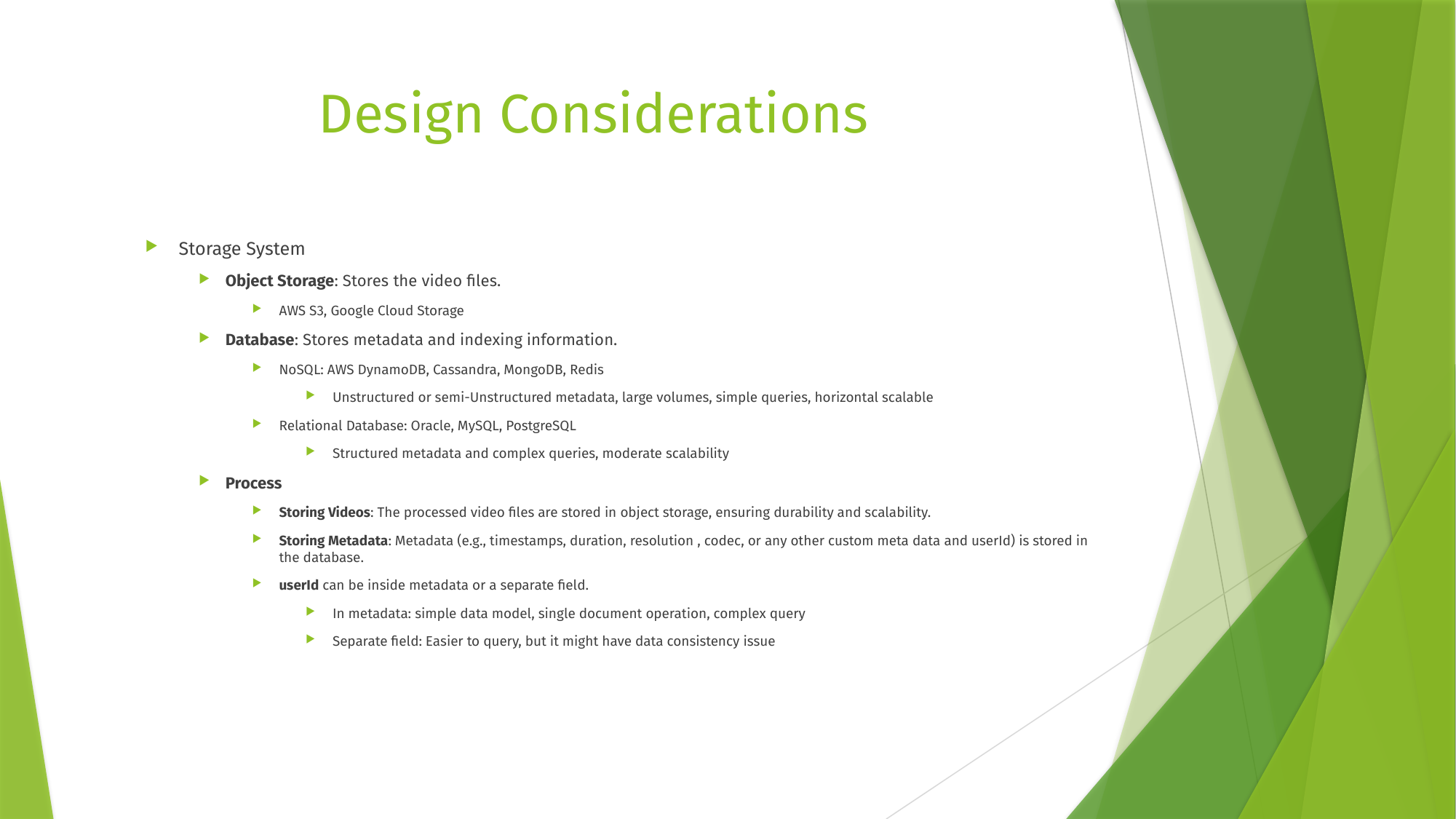

# Design Considerations

Storage System
Object Storage: Stores the video files.
AWS S3, Google Cloud Storage
Database: Stores metadata and indexing information.
NoSQL: AWS DynamoDB, Cassandra, MongoDB, Redis
Unstructured or semi-Unstructured metadata, large volumes, simple queries, horizontal scalable
Relational Database: Oracle, MySQL, PostgreSQL
Structured metadata and complex queries, moderate scalability
Process
Storing Videos: The processed video files are stored in object storage, ensuring durability and scalability.
Storing Metadata: Metadata (e.g., timestamps, duration, resolution , codec, or any other custom meta data and userId) is stored in the database.
userId can be inside metadata or a separate field.
In metadata: simple data model, single document operation, complex query
Separate field: Easier to query, but it might have data consistency issue